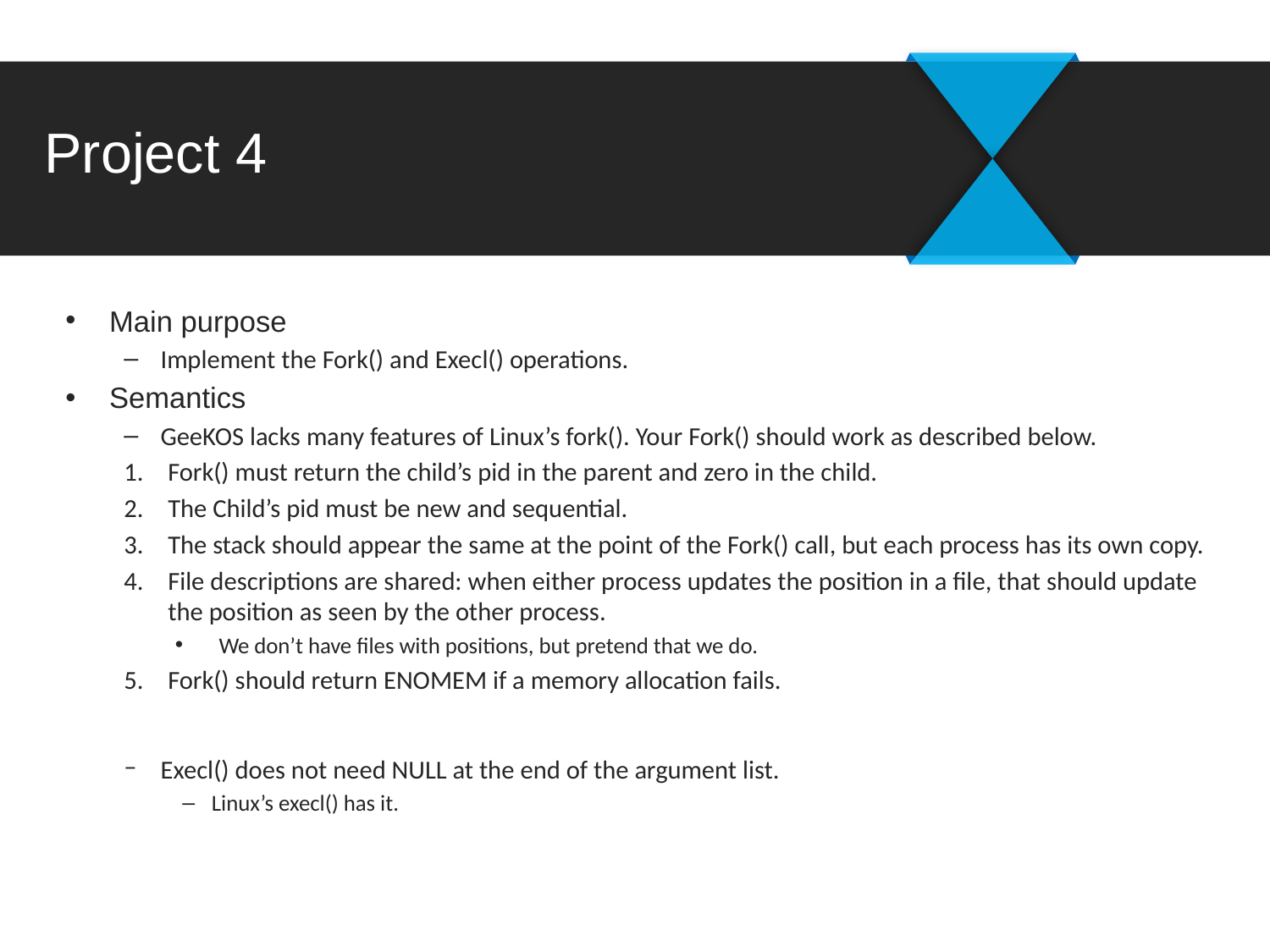

# Project 4
Main purpose
Implement the Fork() and Execl() operations.
Semantics
GeeKOS lacks many features of Linux’s fork(). Your Fork() should work as described below.
Fork() must return the child’s pid in the parent and zero in the child.
The Child’s pid must be new and sequential.
The stack should appear the same at the point of the Fork() call, but each process has its own copy.
File descriptions are shared: when either process updates the position in a file, that should update the position as seen by the other process.
We don’t have files with positions, but pretend that we do.
Fork() should return ENOMEM if a memory allocation fails.

Execl() does not need NULL at the end of the argument list.
Linux’s execl() has it.